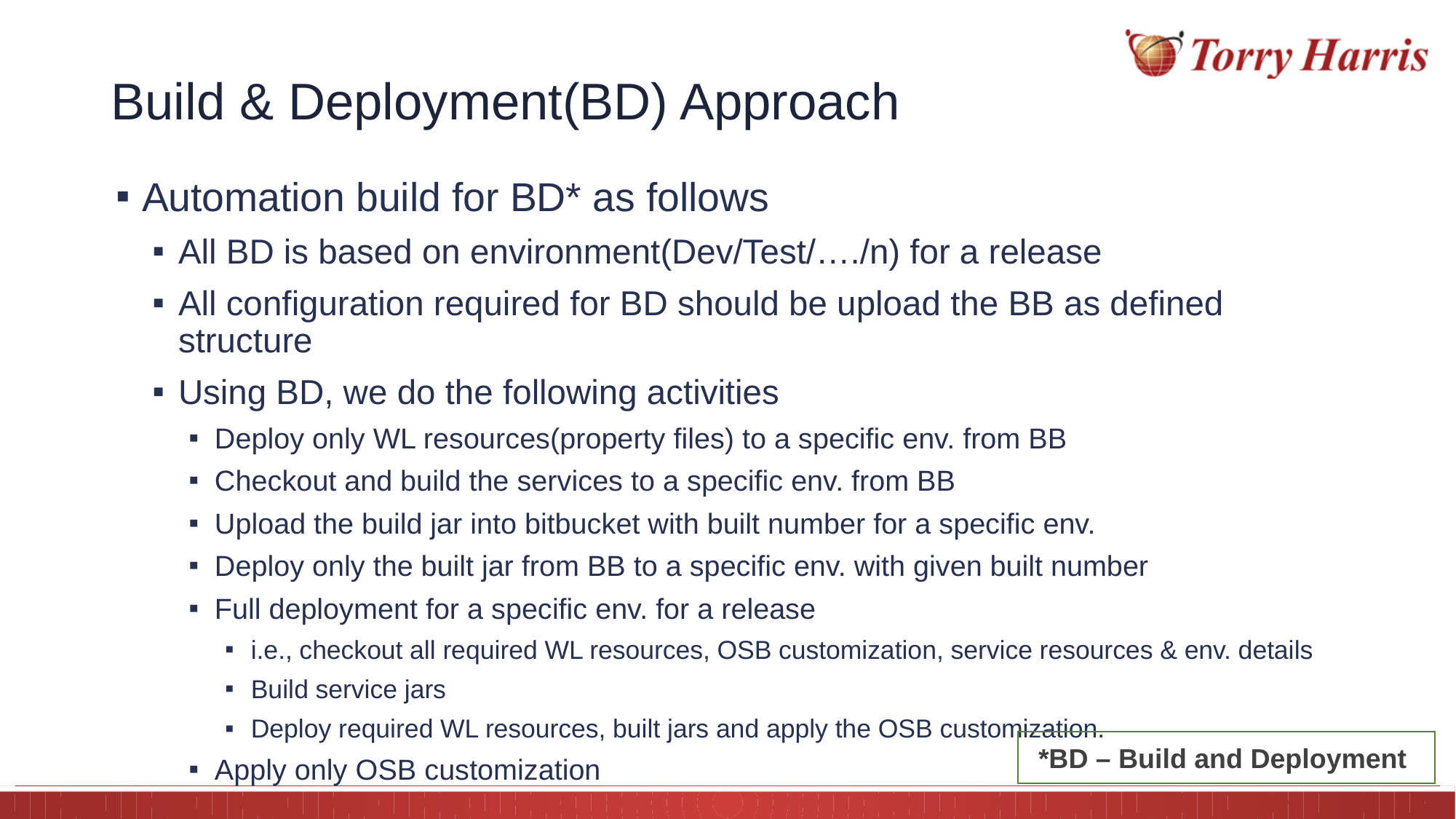

# Build & Deployment(BD) Approach
Automation build for BD* as follows
All BD is based on environment(Dev/Test/…./n) for a release
All configuration required for BD should be upload the BB as defined structure
Using BD, we do the following activities
Deploy only WL resources(property files) to a specific env. from BB
Checkout and build the services to a specific env. from BB
Upload the build jar into bitbucket with built number for a specific env.
Deploy only the built jar from BB to a specific env. with given built number
Full deployment for a specific env. for a release
i.e., checkout all required WL resources, OSB customization, service resources & env. details
Build service jars
Deploy required WL resources, built jars and apply the OSB customization.
Apply only OSB customization

*BD – Build and Deployment